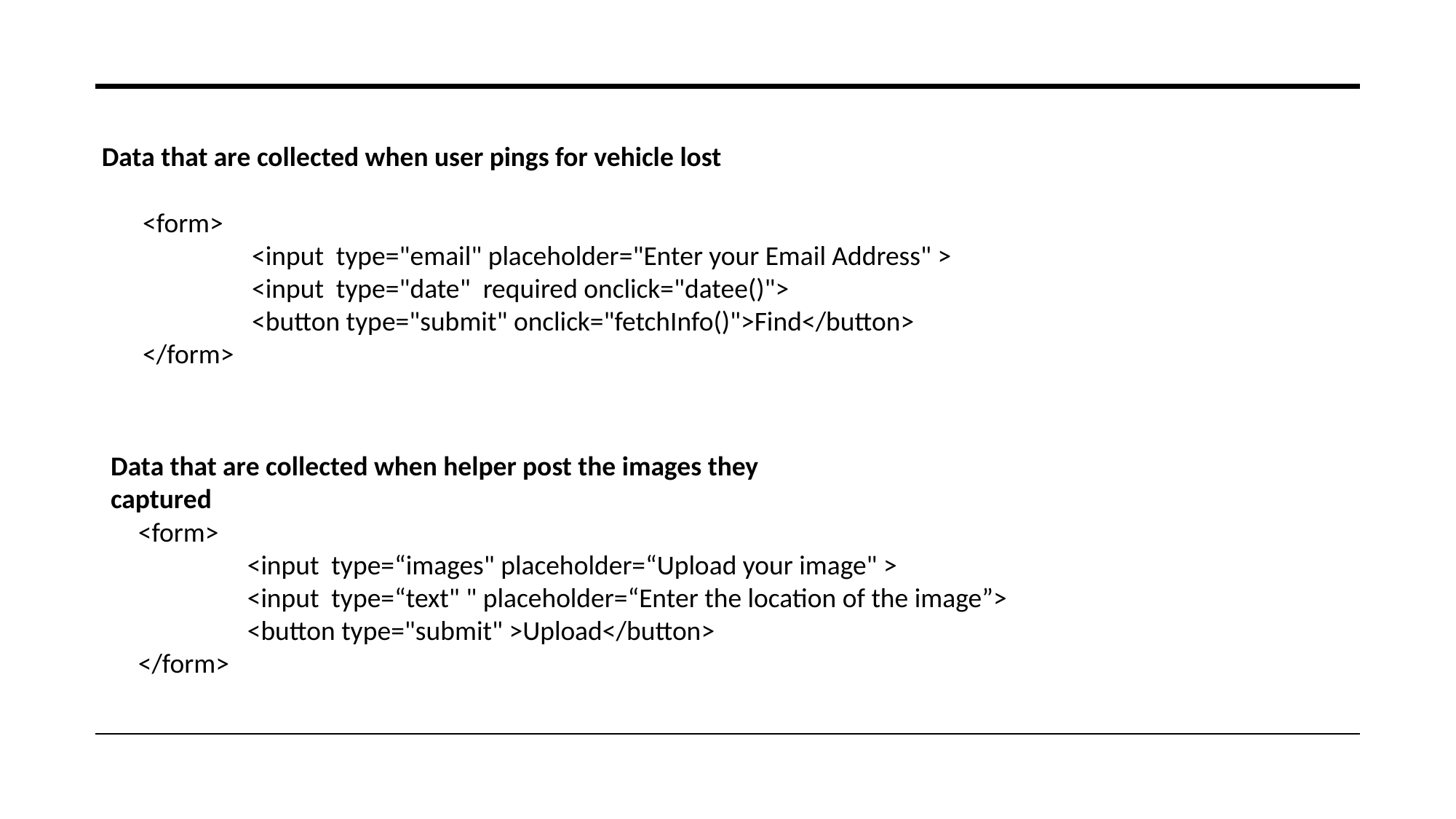

Data that are collected when user pings for vehicle lost
<form>
	<input  type="email" placeholder="Enter your Email Address" >
 	<input  type="date"  required onclick="datee()">
	<button type="submit" onclick="fetchInfo()">Find</button>
</form>
Data that are collected when helper post the images they captured
<form>
	<input  type=“images" placeholder=“Upload your image" >
 	<input  type=“text" " placeholder=“Enter the location of the image”>
	<button type="submit" >Upload</button>
</form>